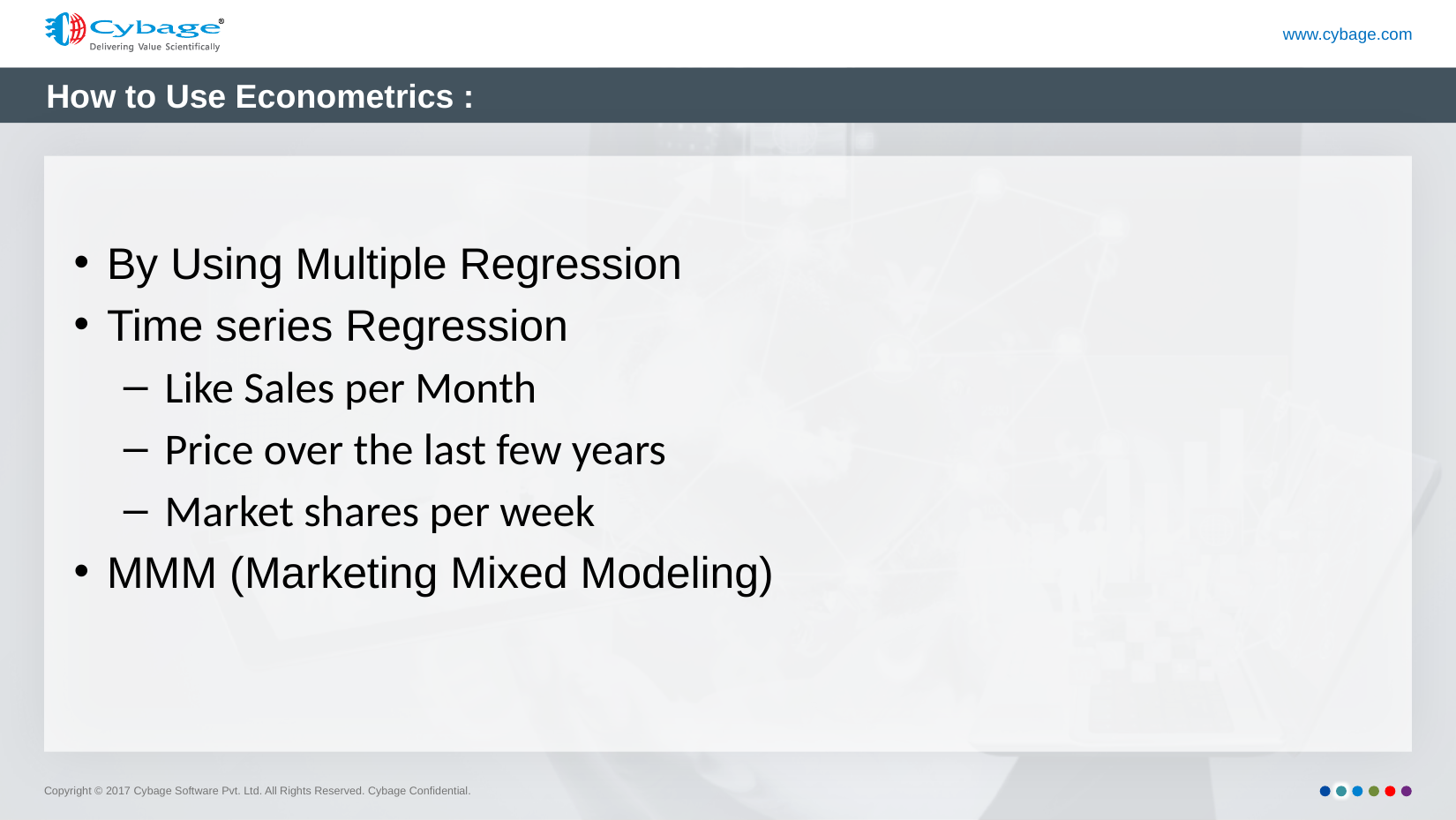

# How to Use Econometrics :

By Using Multiple Regression
Time series Regression
Like Sales per Month
Price over the last few years
Market shares per week
MMM (Marketing Mixed Modeling)